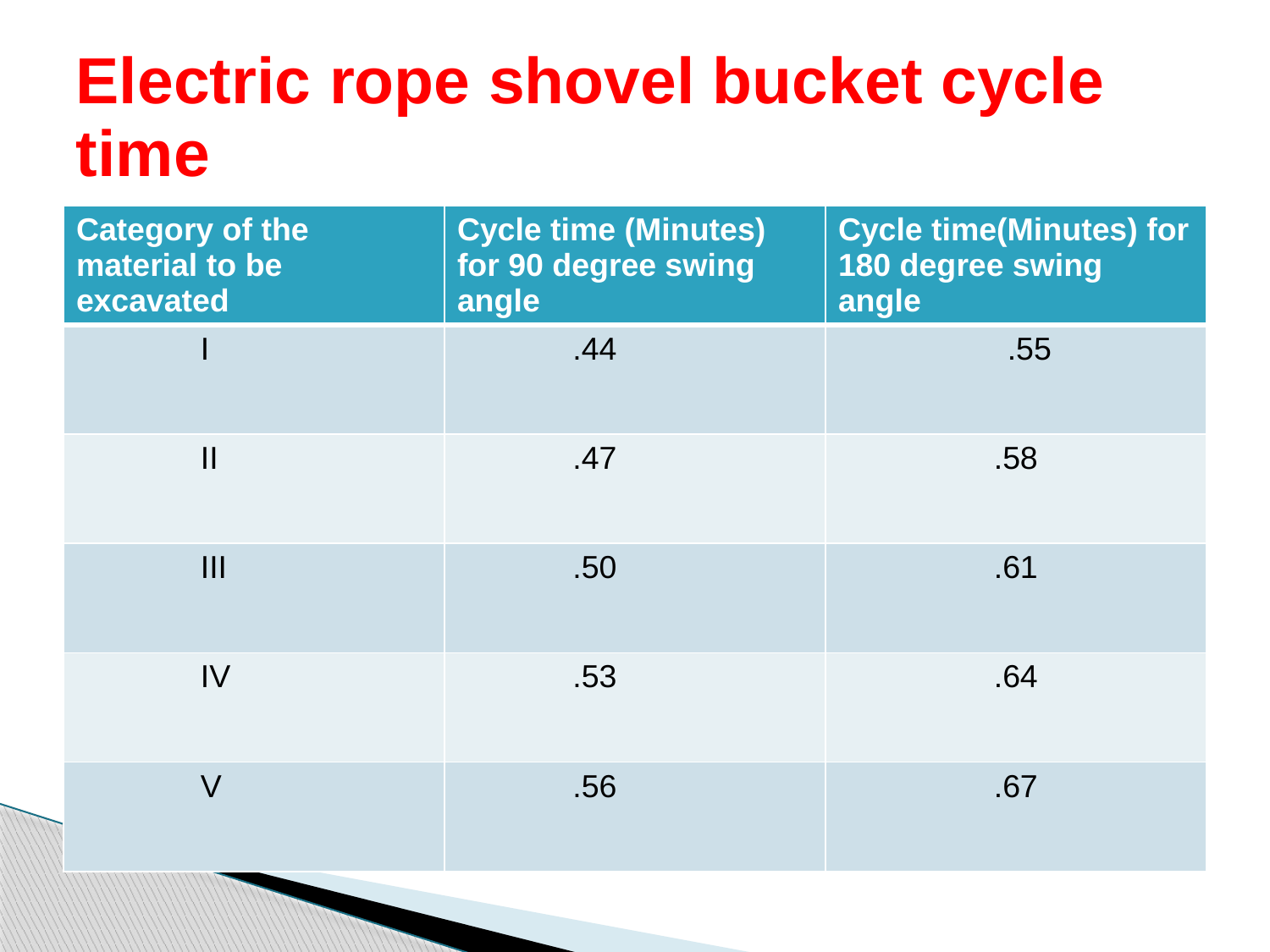

# Electric rope shovel bucket cycle time
| Category of the material to be excavated | Cycle time (Minutes) for 90 degree swing angle | Cycle time(Minutes) for 180 degree swing angle |
| --- | --- | --- |
| I | .44 | .55 |
| II | .47 | .58 |
| III | .50 | .61 |
| IV | .53 | .64 |
| V | .56 | .67 |